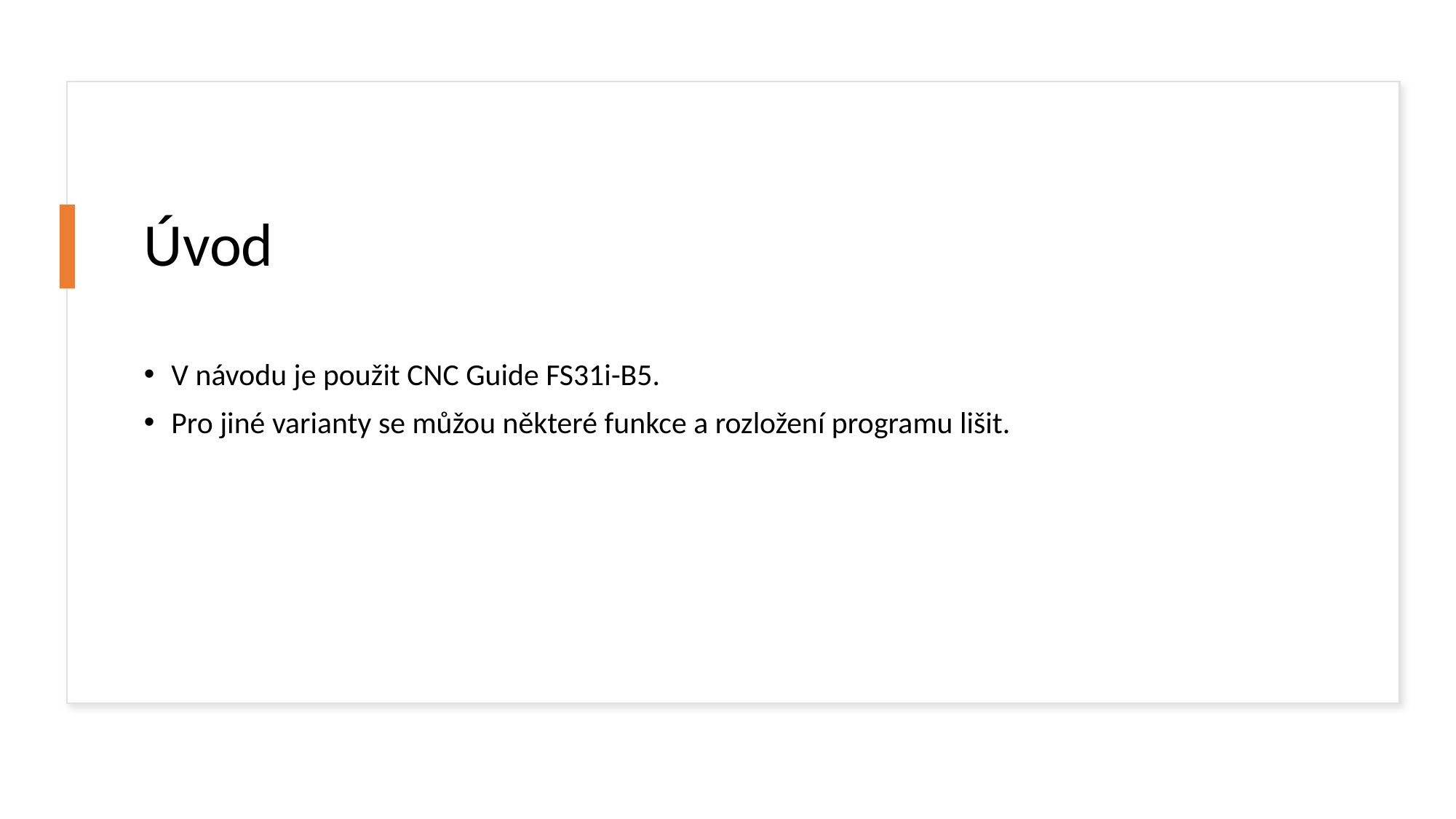

# Úvod

V návodu je použit CNC Guide FS31i-B5.
Pro jiné varianty se můžou některé funkce a rozložení programu lišit.